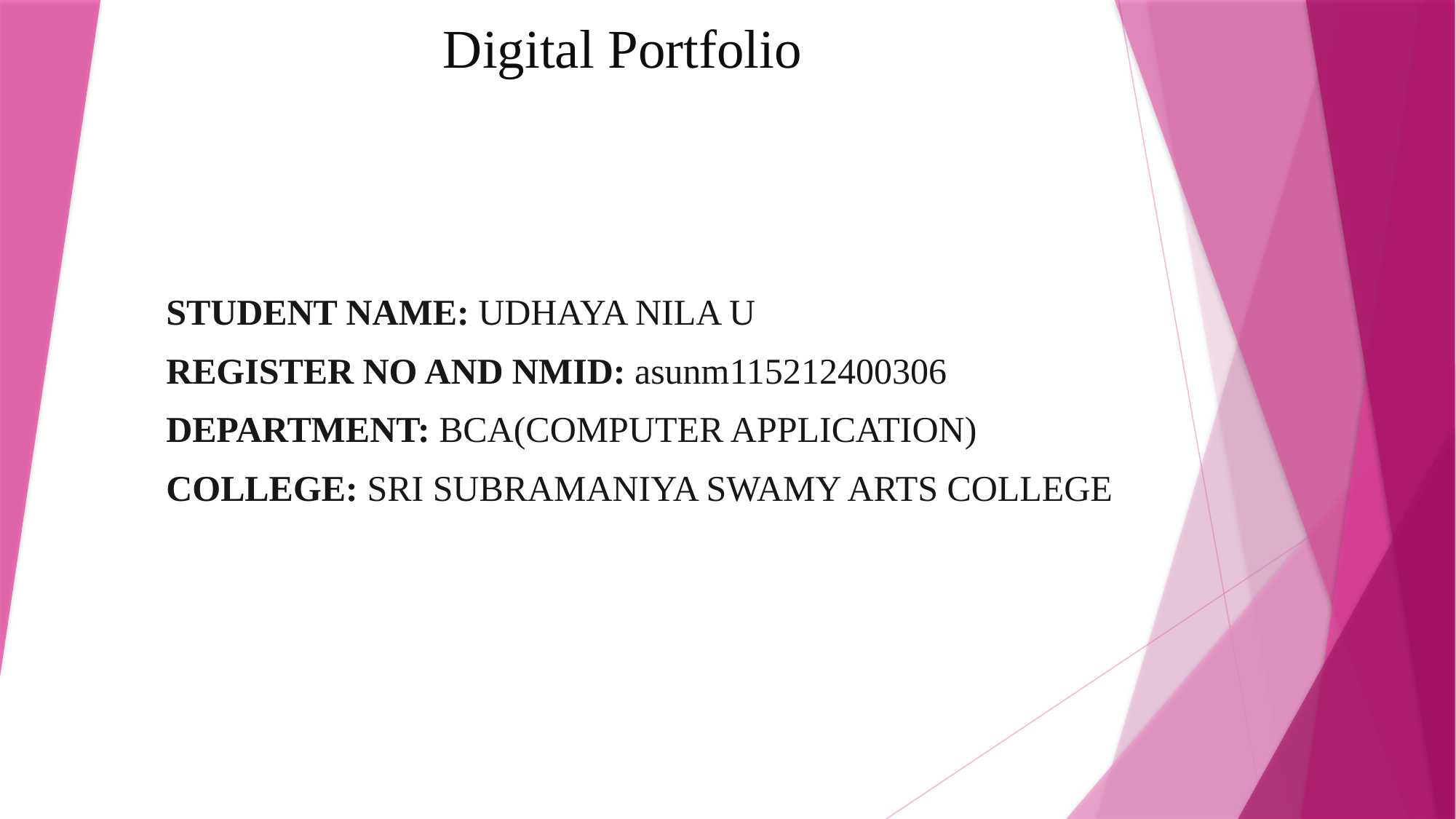

# Digital Portfolio

STUDENT NAME: UDHAYA NILA U
REGISTER NO AND NMID: asunm115212400306
DEPARTMENT: BCA(COMPUTER APPLICATION)
COLLEGE: SRI SUBRAMANIYA SWAMY ARTS COLLEGE